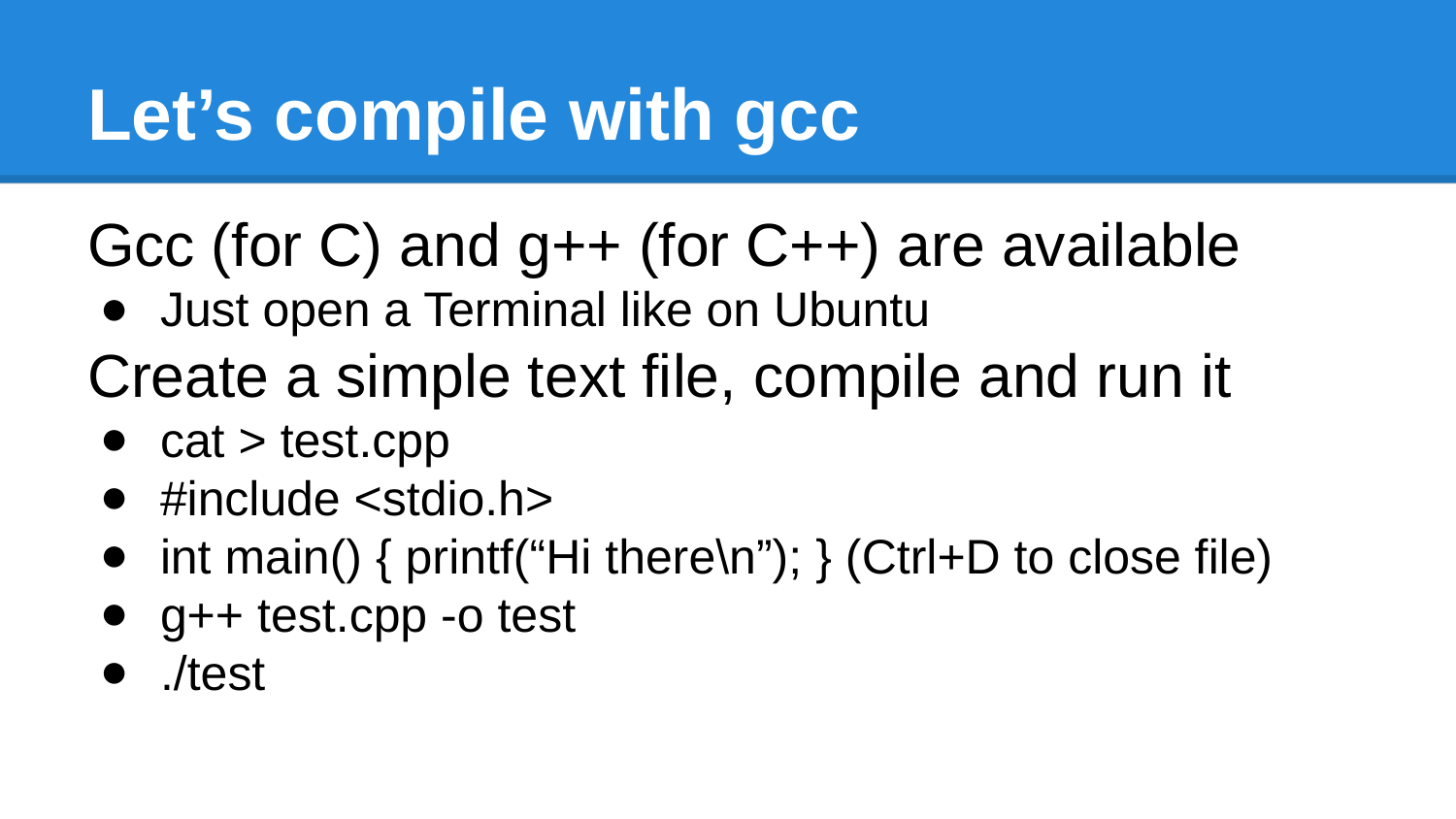

# Let’s compile with gcc
Gcc (for C) and g++ (for C++) are available
Just open a Terminal like on Ubuntu
Create a simple text file, compile and run it
cat > test.cpp
#include <stdio.h>
int main() { printf(“Hi there\n”); } (Ctrl+D to close file)
g++ test.cpp -o test
./test